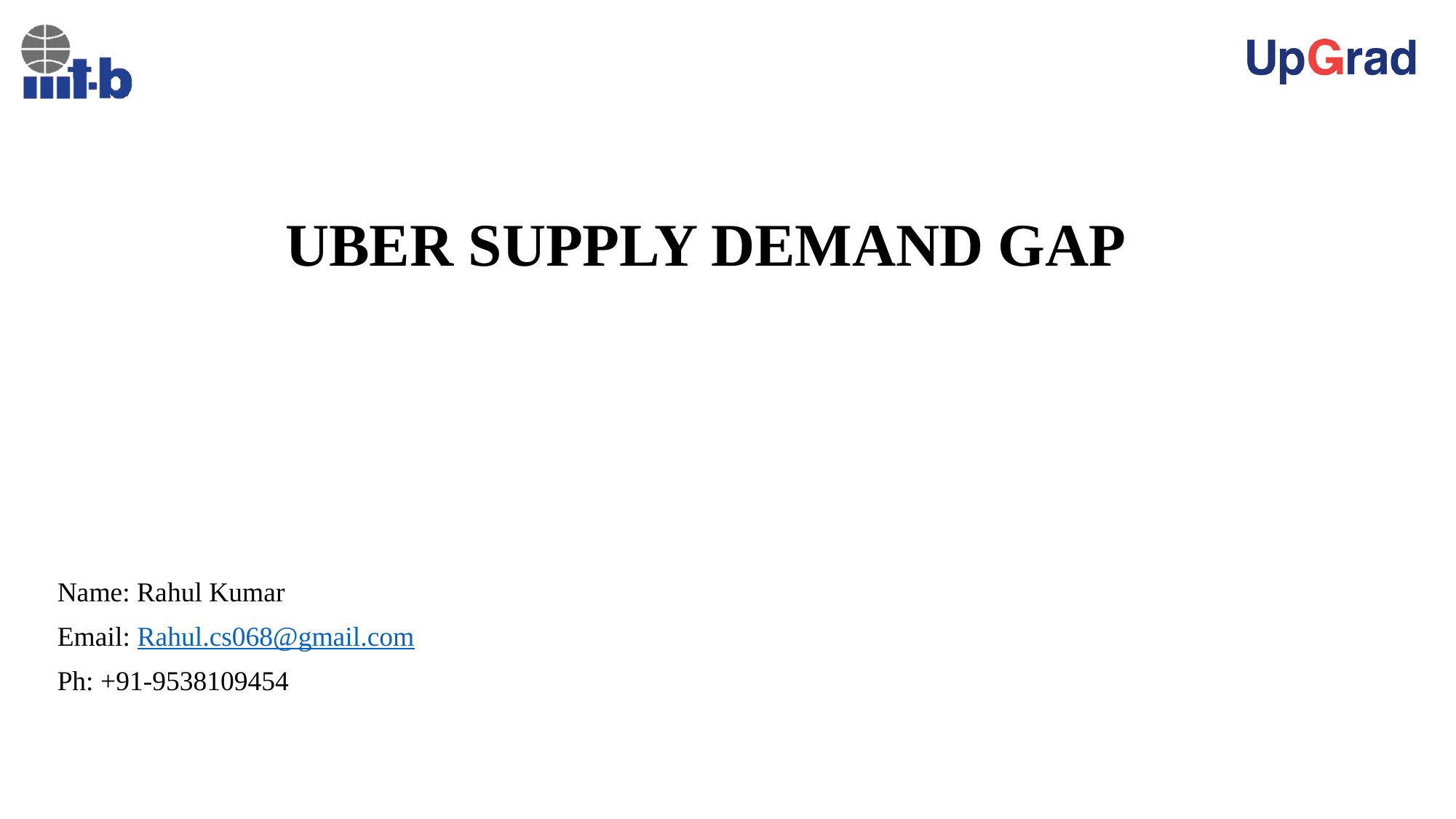

# UBER SUPPLY DEMAND GAP
Name: Rahul Kumar
Email: Rahul.cs068@gmail.com
Ph: +91-9538109454